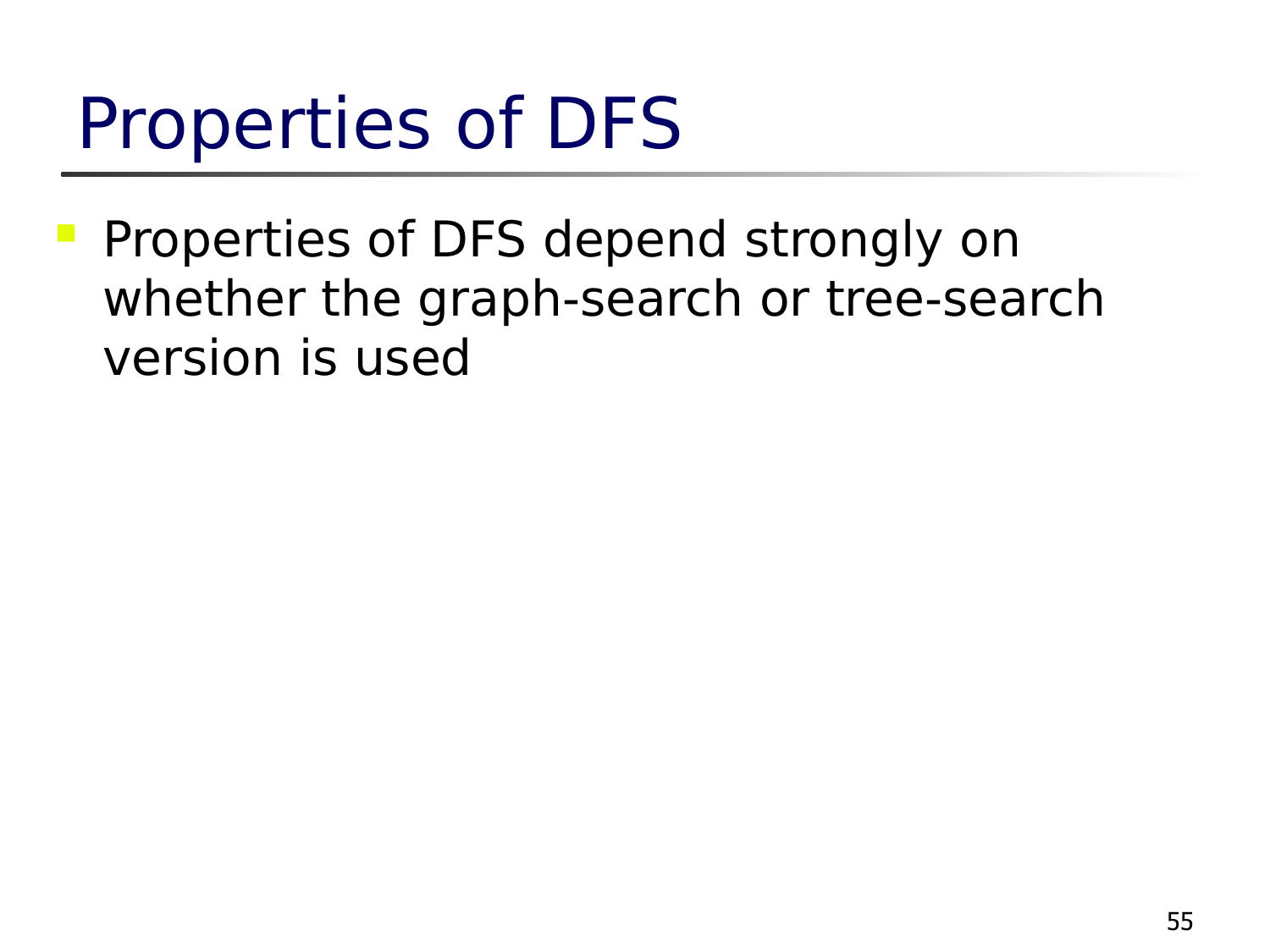

# Properties of DFS
Properties of DFS depend strongly on whether the graph-search or tree-search version is used
55